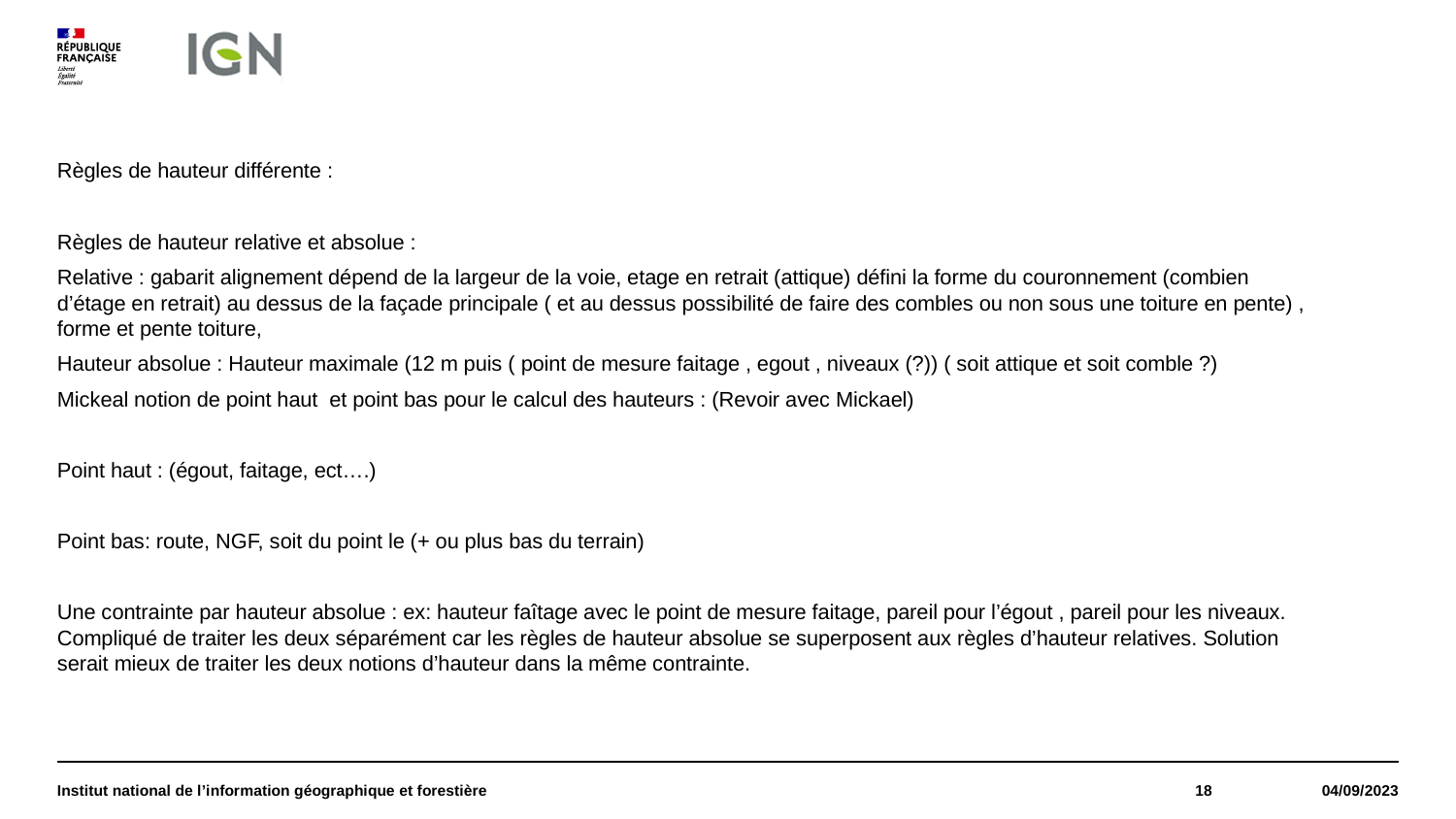

Règles de hauteur différente :

Règles de hauteur relative et absolue :
Relative : gabarit alignement dépend de la largeur de la voie, etage en retrait (attique) défini la forme du couronnement (combien d’étage en retrait) au dessus de la façade principale ( et au dessus possibilité de faire des combles ou non sous une toiture en pente) , forme et pente toiture,
Hauteur absolue : Hauteur maximale (12 m puis ( point de mesure faitage , egout , niveaux (?)) ( soit attique et soit comble ?)
Mickeal notion de point haut  et point bas pour le calcul des hauteurs : (Revoir avec Mickael)

Point haut : (égout, faitage, ect….)

Point bas: route, NGF, soit du point le (+ ou plus bas du terrain)

Une contrainte par hauteur absolue : ex: hauteur faîtage avec le point de mesure faitage, pareil pour l’égout , pareil pour les niveaux. Compliqué de traiter les deux séparément car les règles de hauteur absolue se superposent aux règles d’hauteur relatives. Solution serait mieux de traiter les deux notions d’hauteur dans la même contrainte.
Institut national de l’information géographique et forestière
18
04/09/2023